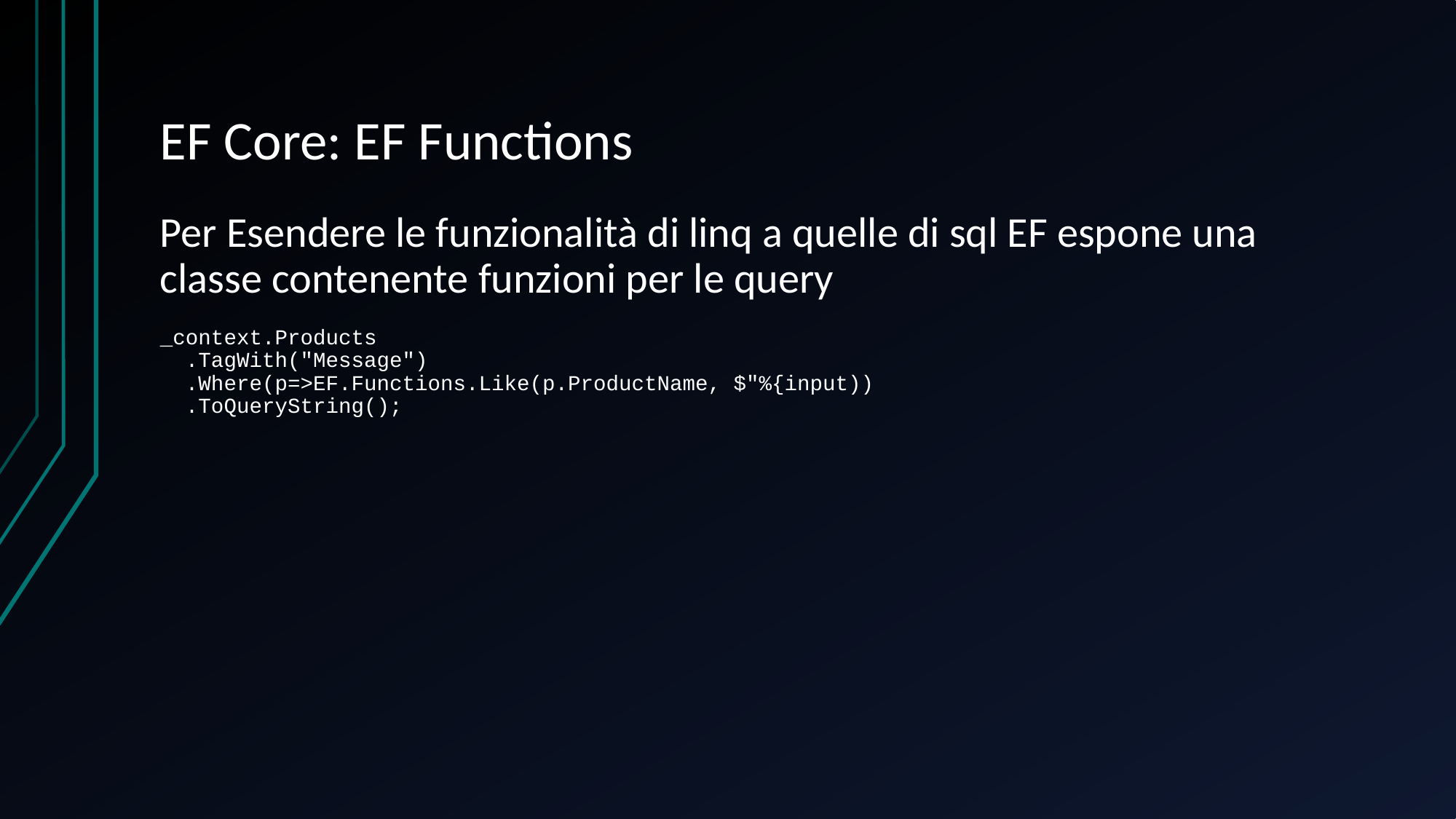

# EF Core: EF Functions
Per Esendere le funzionalità di linq a quelle di sql EF espone una classe contenente funzioni per le query
_context.Products
  .TagWith("Message")
  .Where(p=>EF.Functions.Like(p.ProductName, $"%{input))
  .ToQueryString();